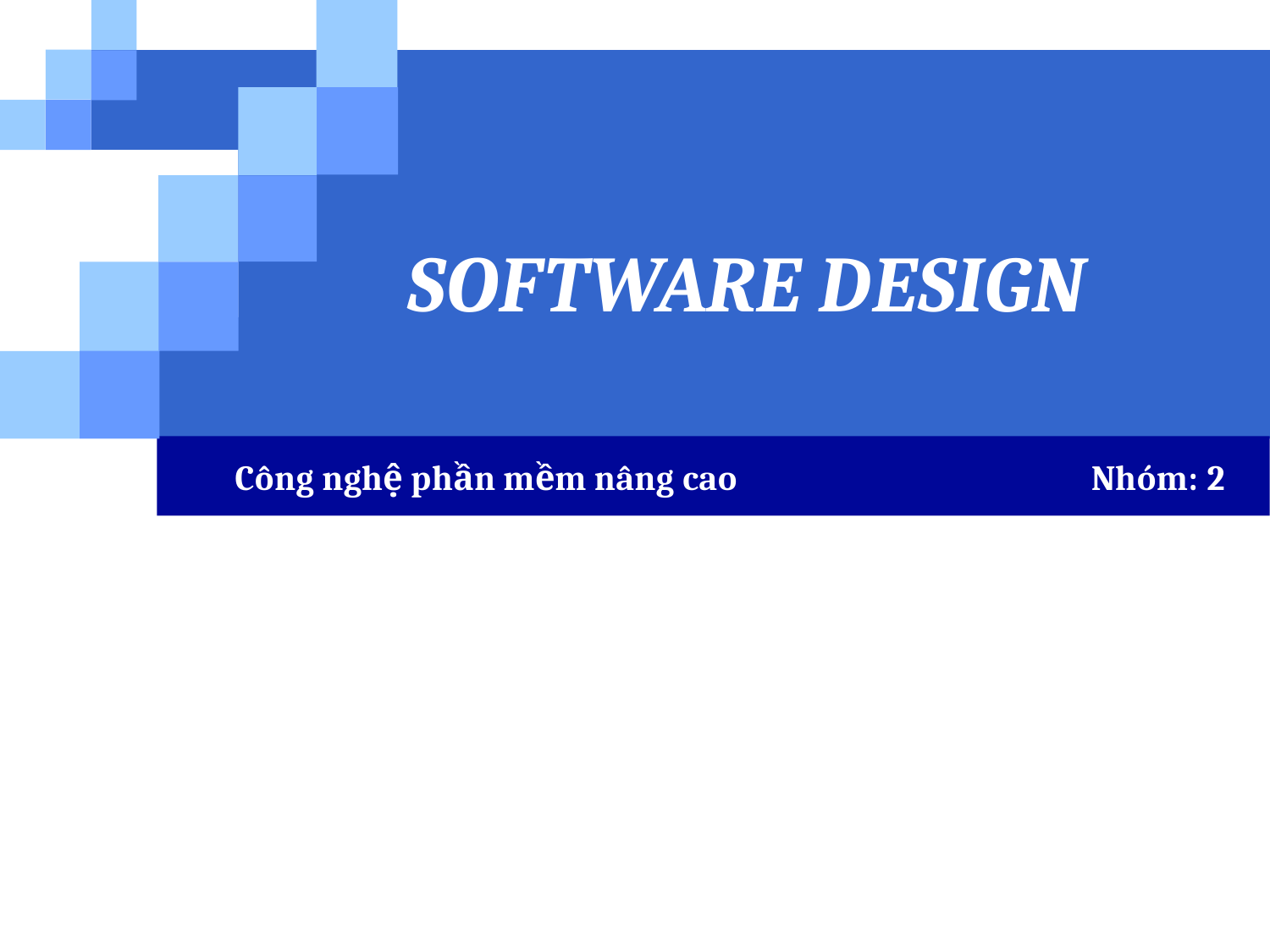

SOFTWARE DESIGN
Công nghệ phần mềm nâng cao
Nhóm: 2